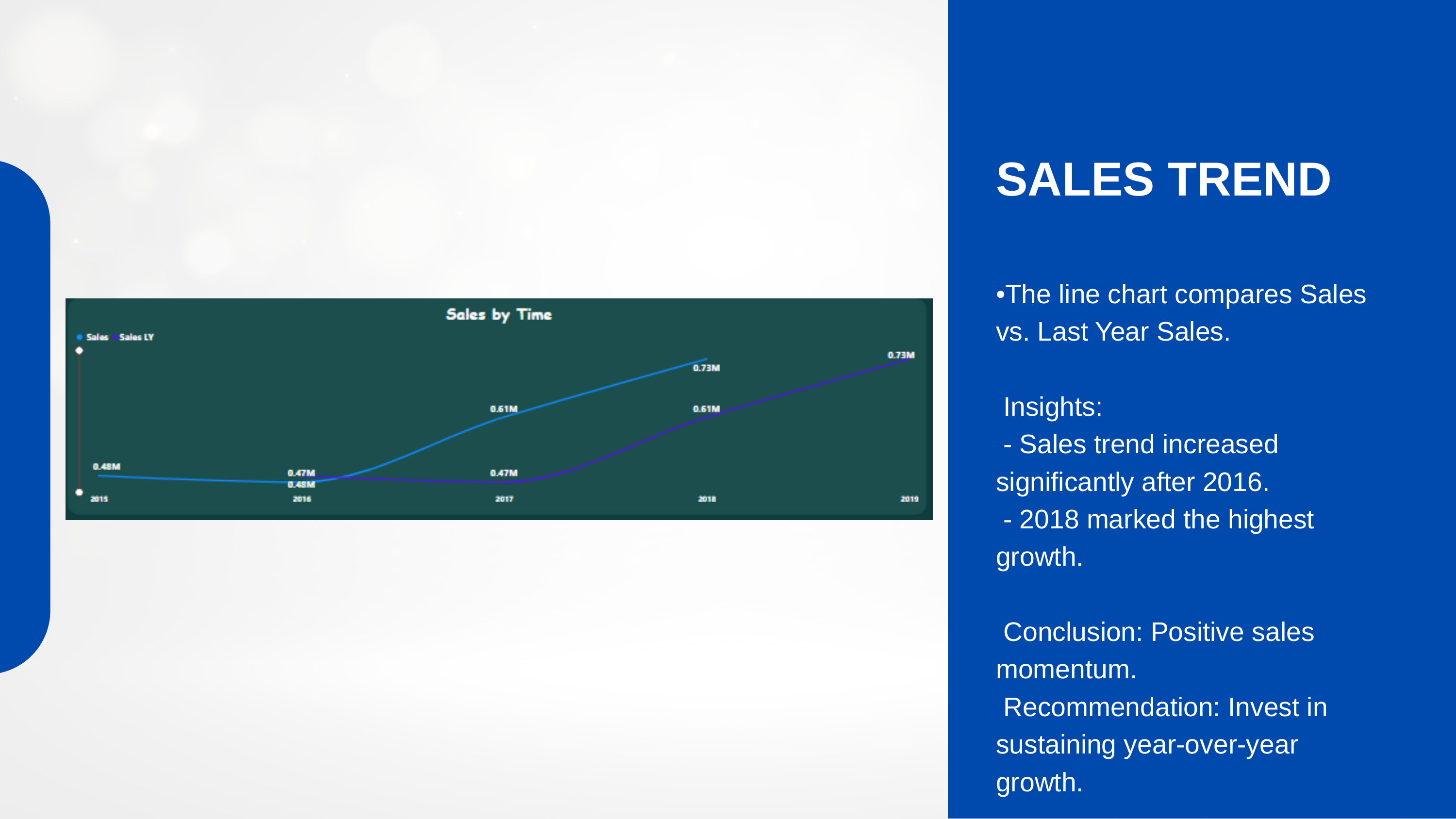

SALES TREND

•The line chart compares Sales vs. Last Year Sales.

 Insights:
 - Sales trend increased significantly after 2016.
 - 2018 marked the highest growth.

 Conclusion: Positive sales momentum.
 Recommendation: Invest in sustaining year-over-year growth.